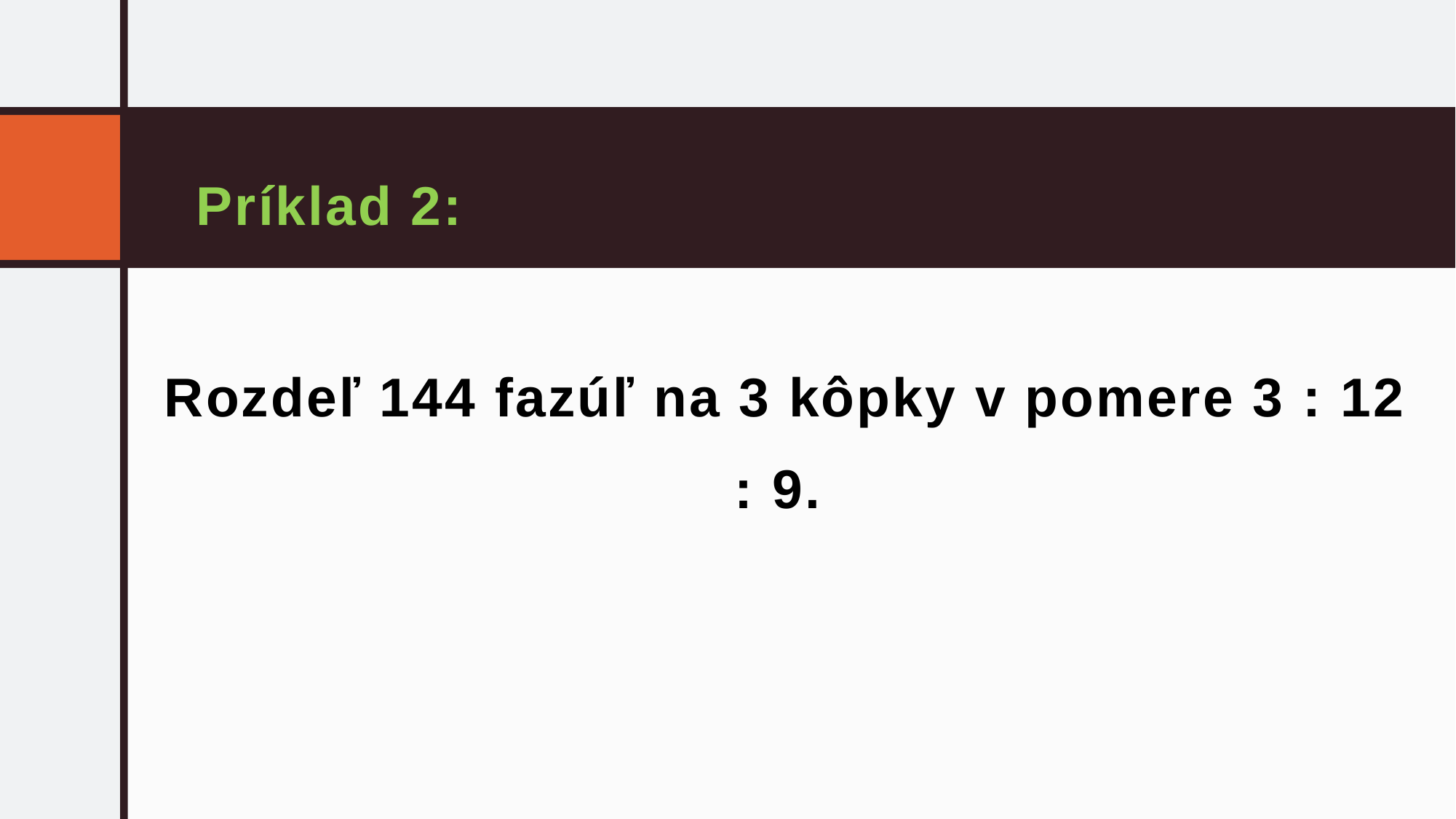

# Príklad 2:

Rozdeľ 144 fazúľ na 3 kôpky v pomere 3 : 12 : 9.